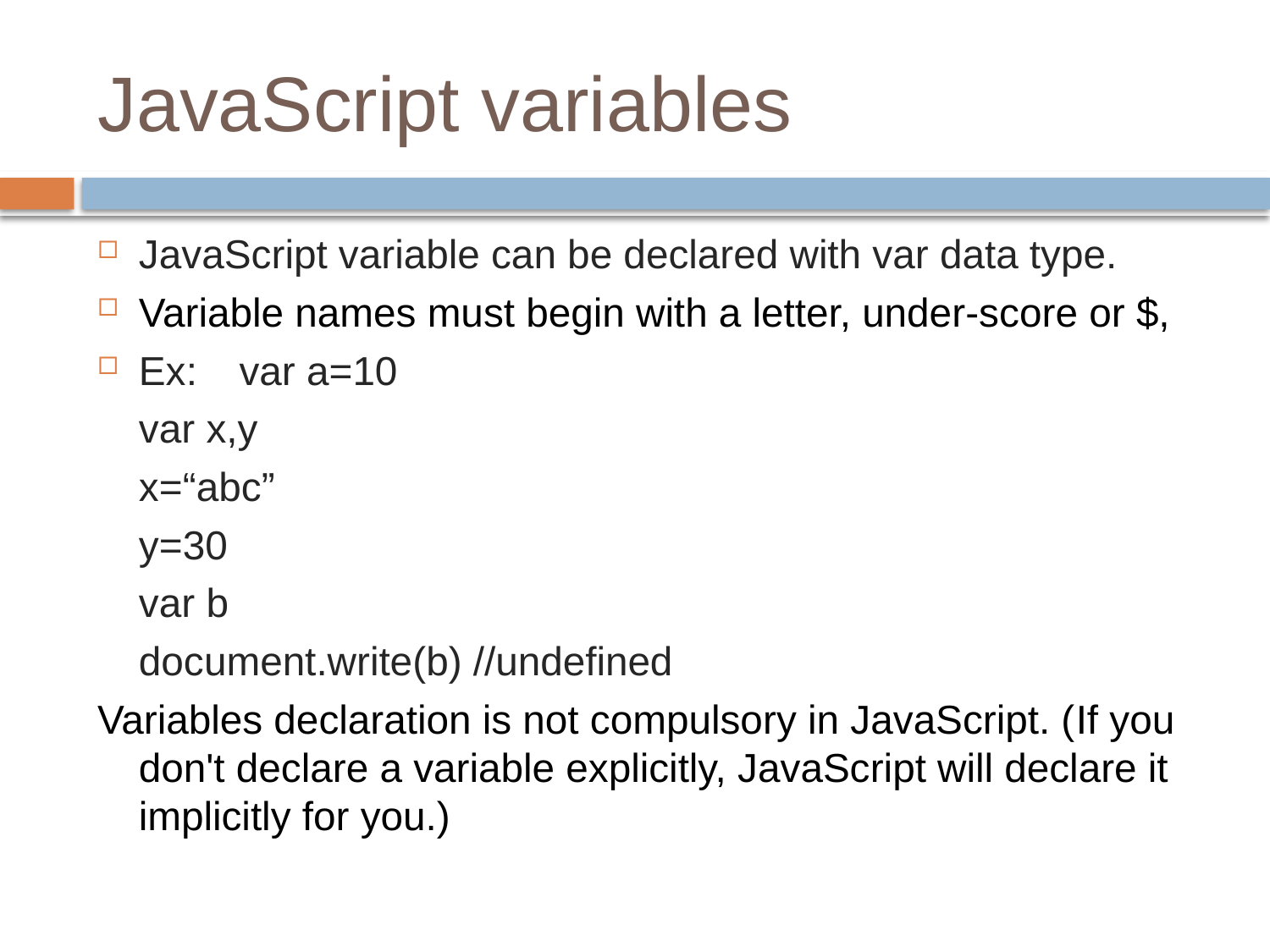

# JavaScript variables
JavaScript variable can be declared with var data type.
Variable names must begin with a letter, under-score or $,
Ex:	var a=10
		var x,y
		x=“abc”
		y=30
		var b
		document.write(b) //undefined
Variables declaration is not compulsory in JavaScript. (If you don't declare a variable explicitly, JavaScript will declare it implicitly for you.)